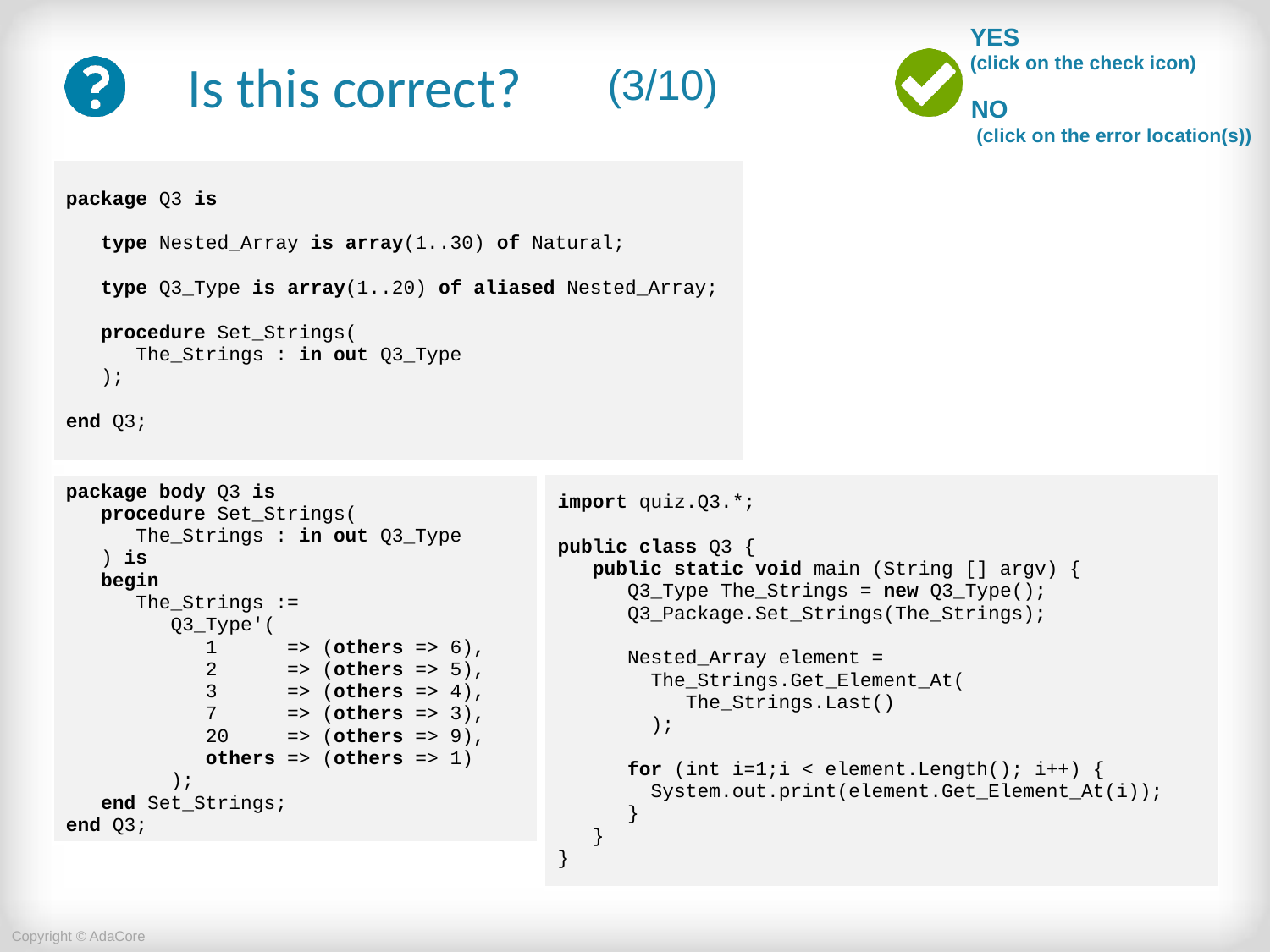

# (3/10)
| package Q3 is type Nested\_Array is array(1..30) of Natural; type Q3\_Type is array(1..20) of aliased Nested\_Array; procedure Set\_Strings( The\_Strings : in out Q3\_Type ); end Q3; |
| --- |
| import quiz.Q3.\*; public class Q3 { public static void main (String [] argv) { Q3\_Type The\_Strings = new Q3\_Type(); Q3\_Package.Set\_Strings(The\_Strings); Nested\_Array element = The\_Strings.Get\_Element\_At( The\_Strings.Last() ); for (int i=1;i < element.Length(); i++) { System.out.print(element.Get\_Element\_At(i)); } } } |
| --- |
| package body Q3 is procedure Set\_Strings( The\_Strings : in out Q3\_Type ) is begin The\_Strings := Q3\_Type'( 1 => (others => 6), 2 => (others => 5), 3 => (others => 4), 7 => (others => 3), 20 => (others => 9), others => (others => 1) ); end Set\_Strings; end Q3; |
| --- |